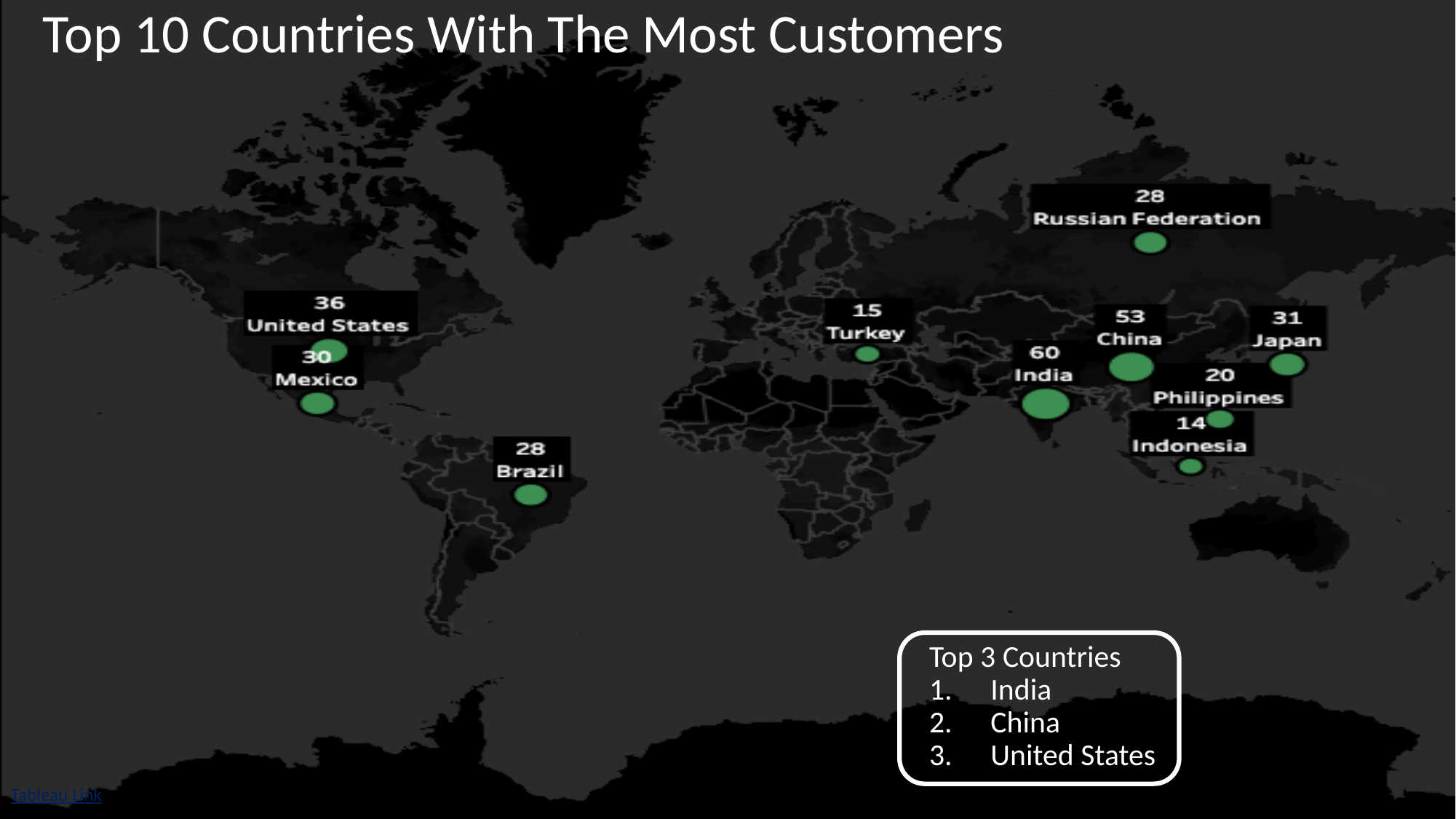

# Top 10 Countries With The Most Customers
Top 3 Countries
India
China
United States

Tableau Link